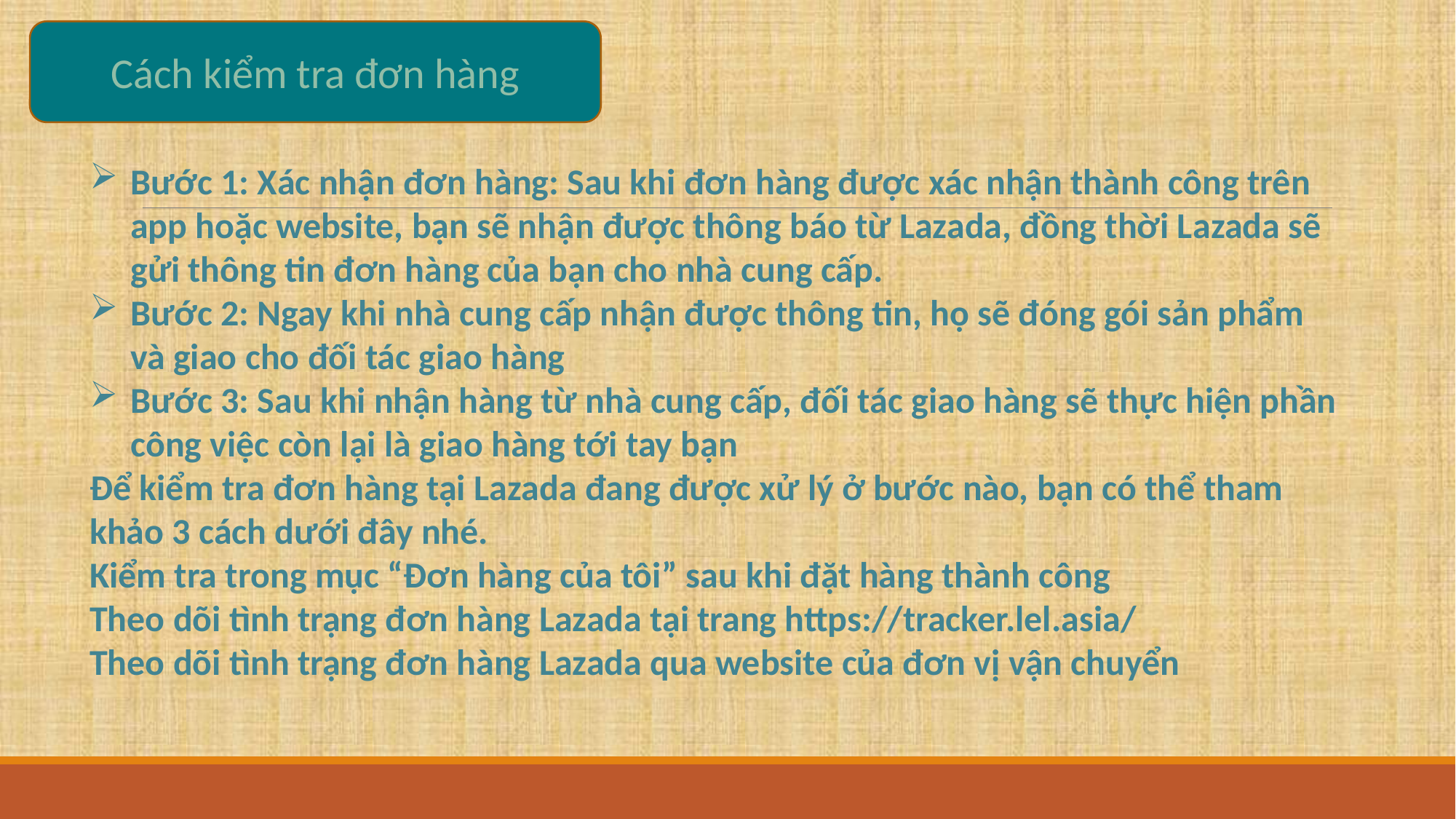

Cách kiểm tra đơn hàng
Bước 1: Xác nhận đơn hàng: Sau khi đơn hàng được xác nhận thành công trên app hoặc website, bạn sẽ nhận được thông báo từ Lazada, đồng thời Lazada sẽ gửi thông tin đơn hàng của bạn cho nhà cung cấp.
Bước 2: Ngay khi nhà cung cấp nhận được thông tin, họ sẽ đóng gói sản phẩm và giao cho đối tác giao hàng
Bước 3: Sau khi nhận hàng từ nhà cung cấp, đối tác giao hàng sẽ thực hiện phần công việc còn lại là giao hàng tới tay bạn
Để kiểm tra đơn hàng tại Lazada đang được xử lý ở bước nào, bạn có thể tham khảo 3 cách dưới đây nhé.
Kiểm tra trong mục “Đơn hàng của tôi” sau khi đặt hàng thành công
Theo dõi tình trạng đơn hàng Lazada tại trang https://tracker.lel.asia/
Theo dõi tình trạng đơn hàng Lazada qua website của đơn vị vận chuyển